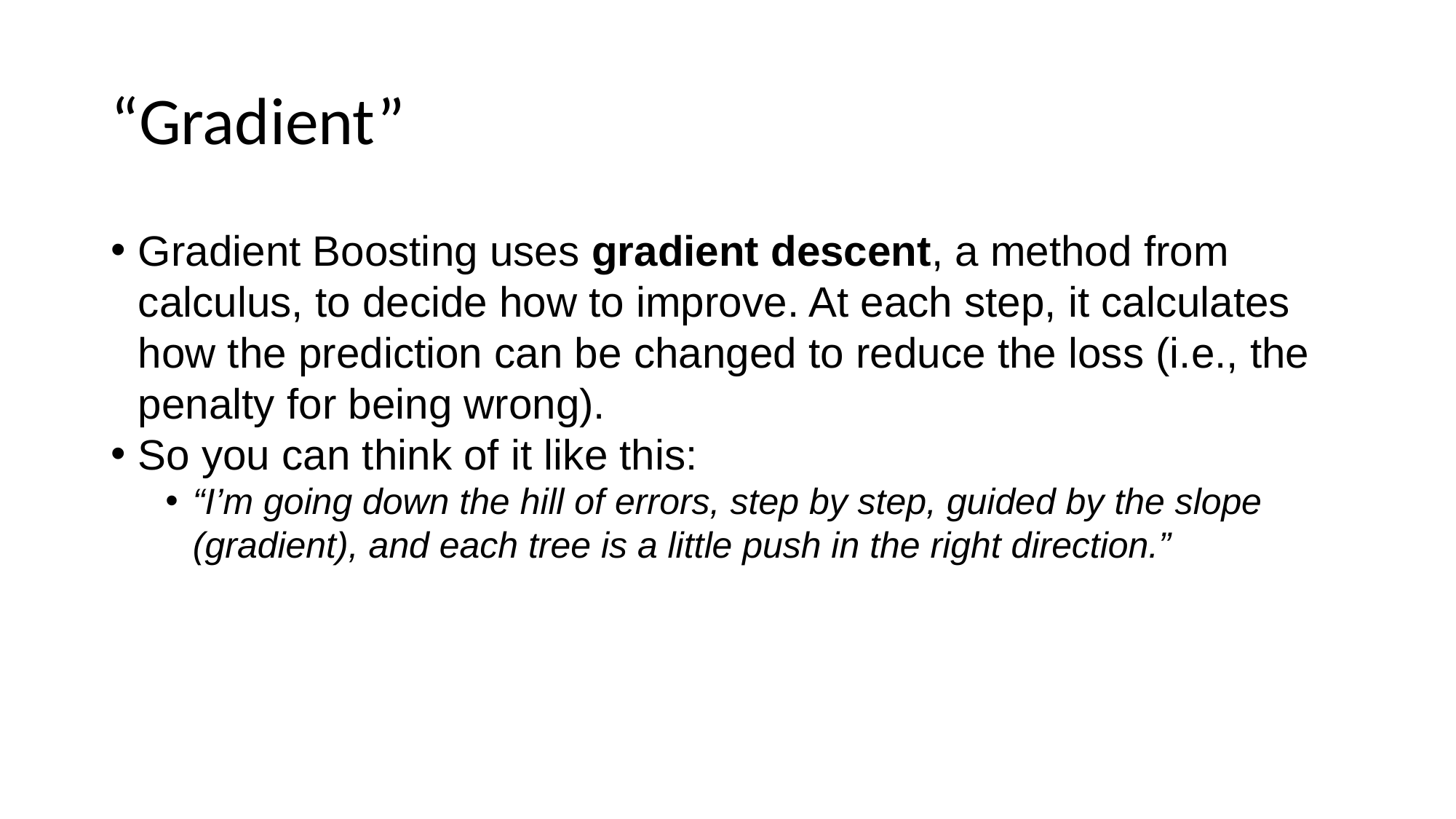

# “Gradient”
Gradient Boosting uses gradient descent, a method from calculus, to decide how to improve. At each step, it calculates how the prediction can be changed to reduce the loss (i.e., the penalty for being wrong).
So you can think of it like this:
“I’m going down the hill of errors, step by step, guided by the slope (gradient), and each tree is a little push in the right direction.”